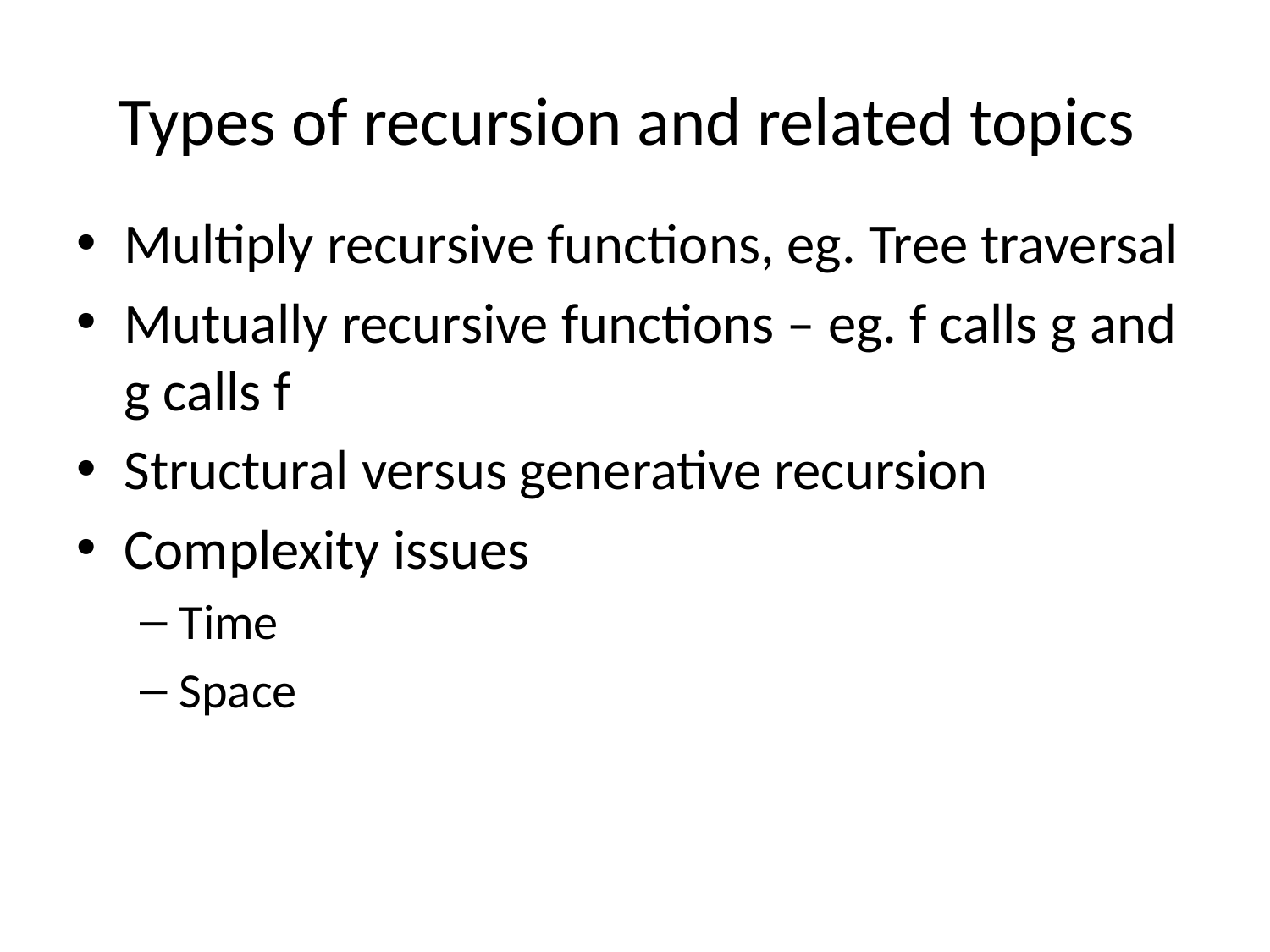

# Types of recursion and related topics
Multiply recursive functions, eg. Tree traversal
Mutually recursive functions – eg. f calls g and g calls f
Structural versus generative recursion
Complexity issues
Time
Space